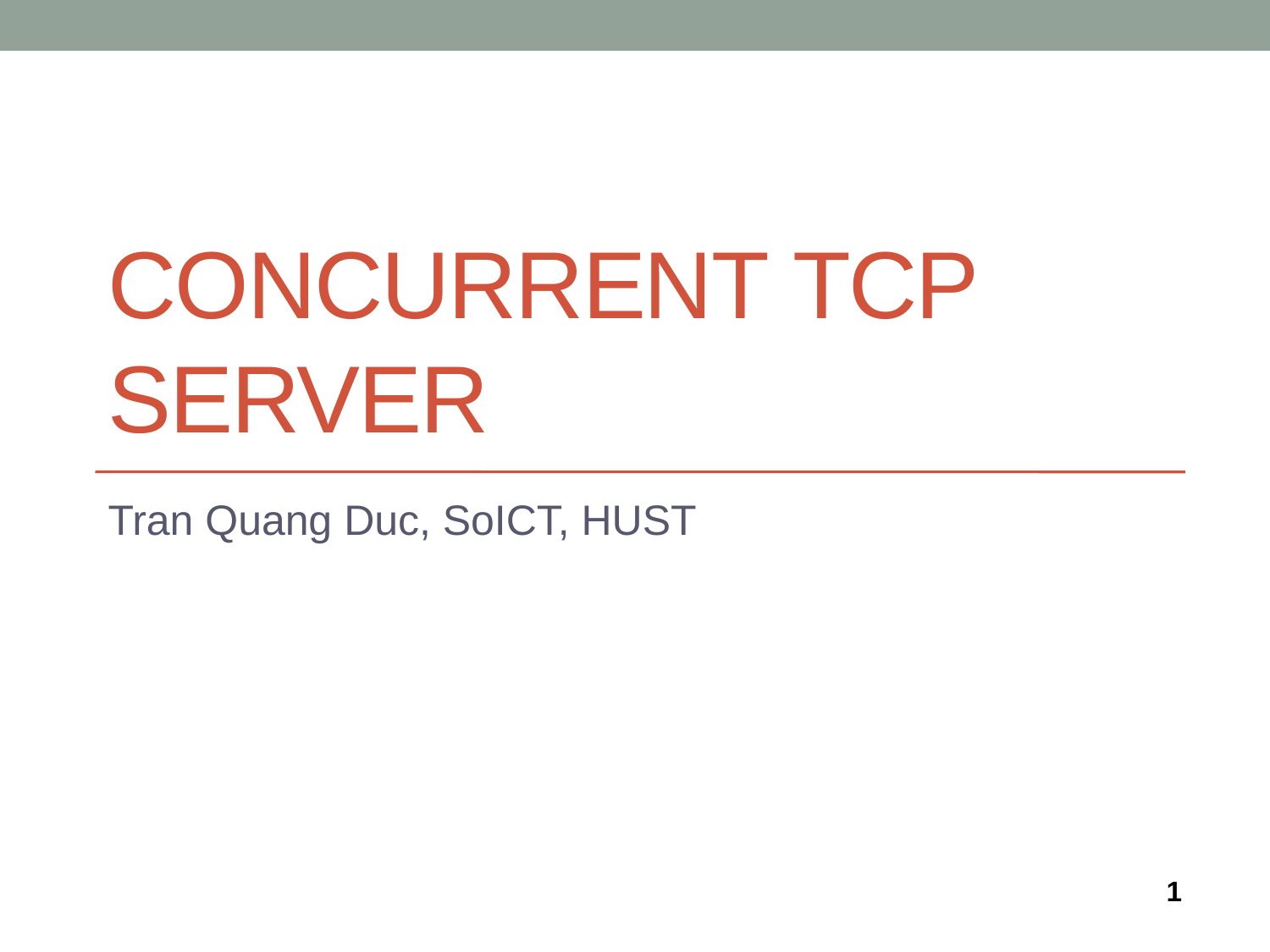

# Concurrent TCP Server
Tran Quang Duc, SoICT, HUST
1